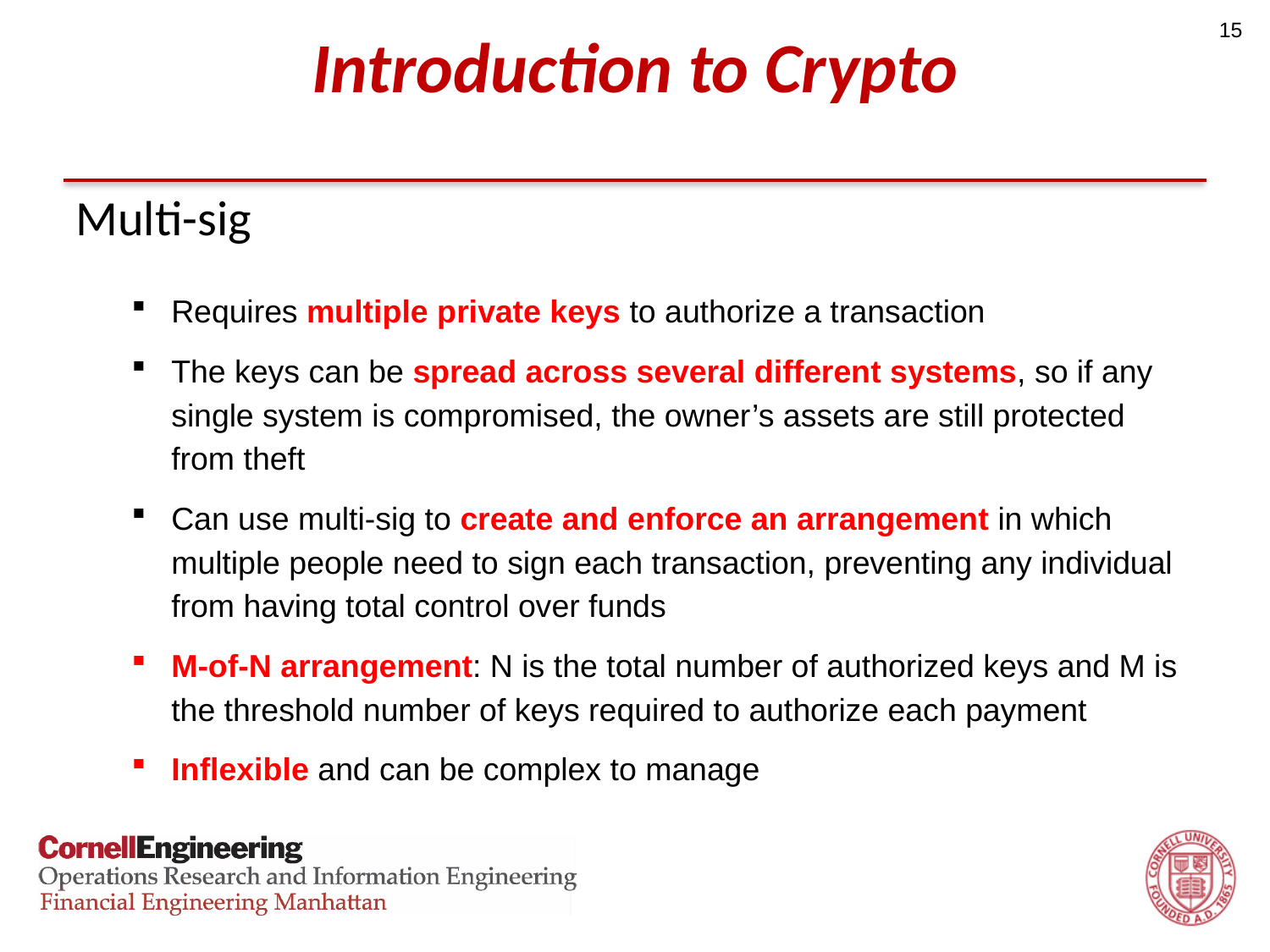

15
# Introduction to Crypto
Multi-sig

Requires multiple private keys to authorize a transaction
The keys can be spread across several different systems, so if any single system is compromised, the owner’s assets are still protected from theft
Can use multi-sig to create and enforce an arrangement in which multiple people need to sign each transaction, preventing any individual from having total control over funds
M-of-N arrangement: N is the total number of authorized keys and M is the threshold number of keys required to authorize each payment
Inflexible and can be complex to manage